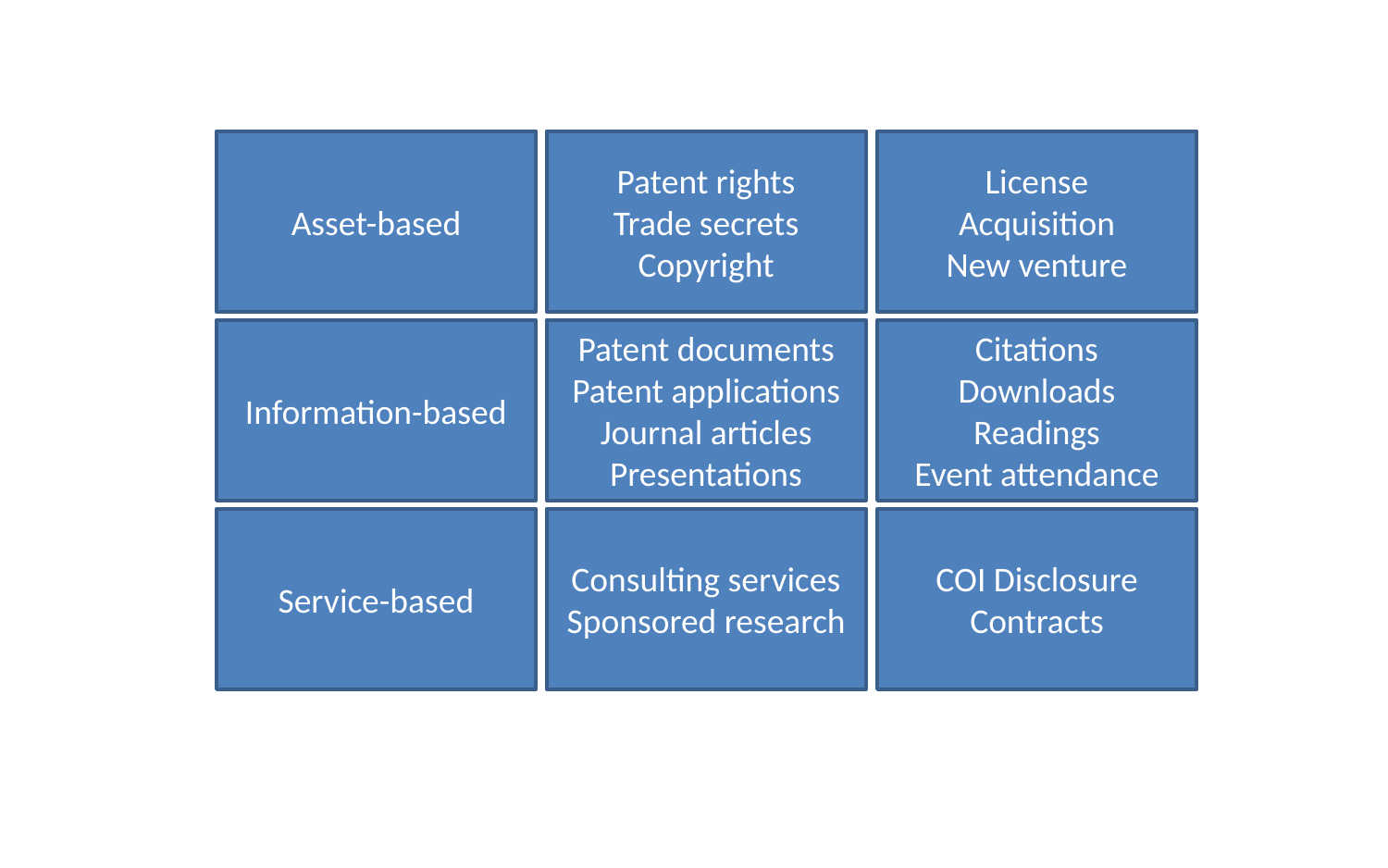

Asset-based
Patent rights
Trade secrets
Copyright
License
Acquisition
New venture
Information-based
Patent documents
Patent applications
Journal articles
Presentations
Citations
Downloads
Readings
Event attendance
Service-based
Consulting services
Sponsored research
COI Disclosure
Contracts